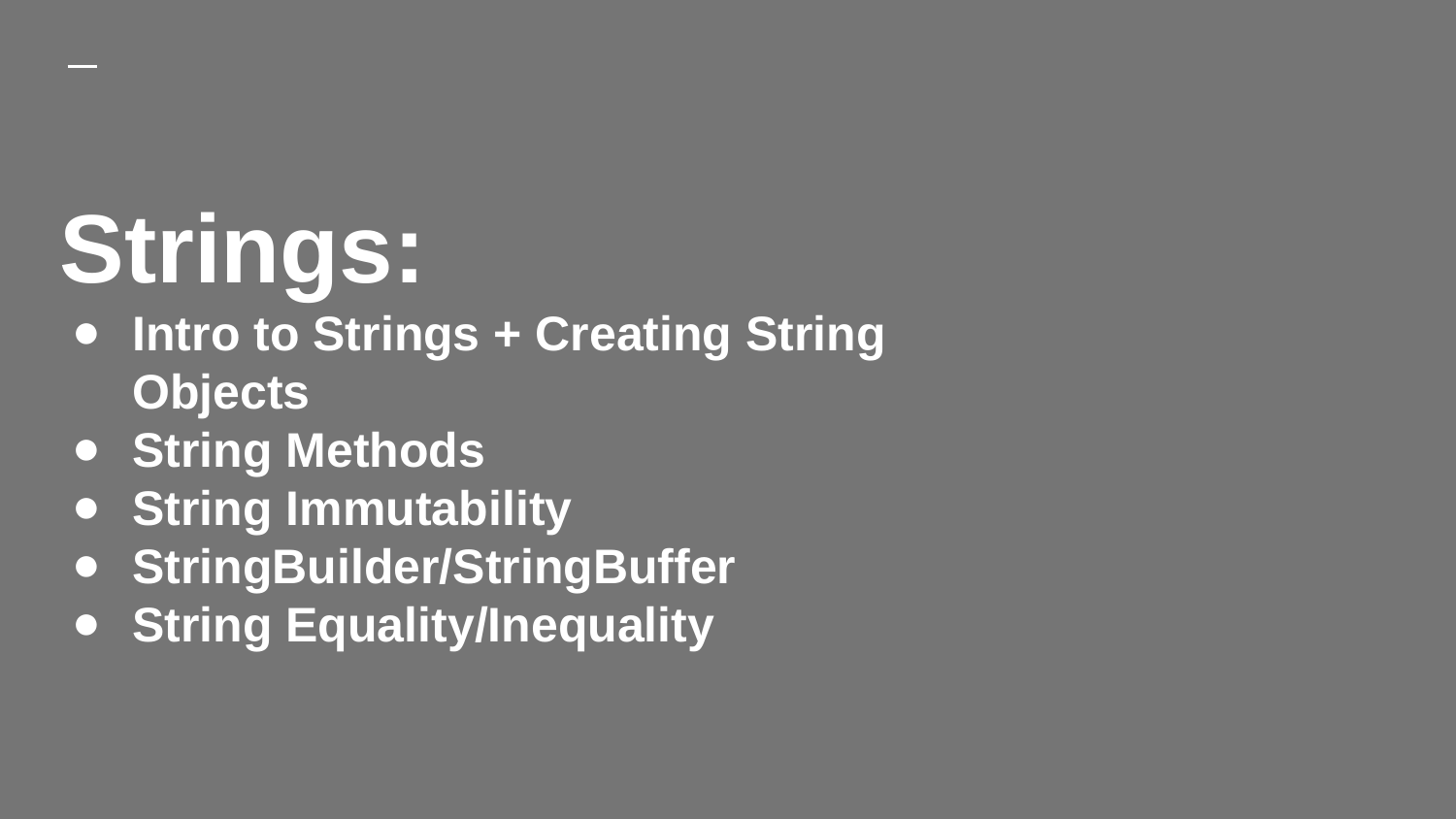

# Strings:
Intro to Strings + Creating String Objects
String Methods
String Immutability
StringBuilder/StringBuffer
String Equality/Inequality